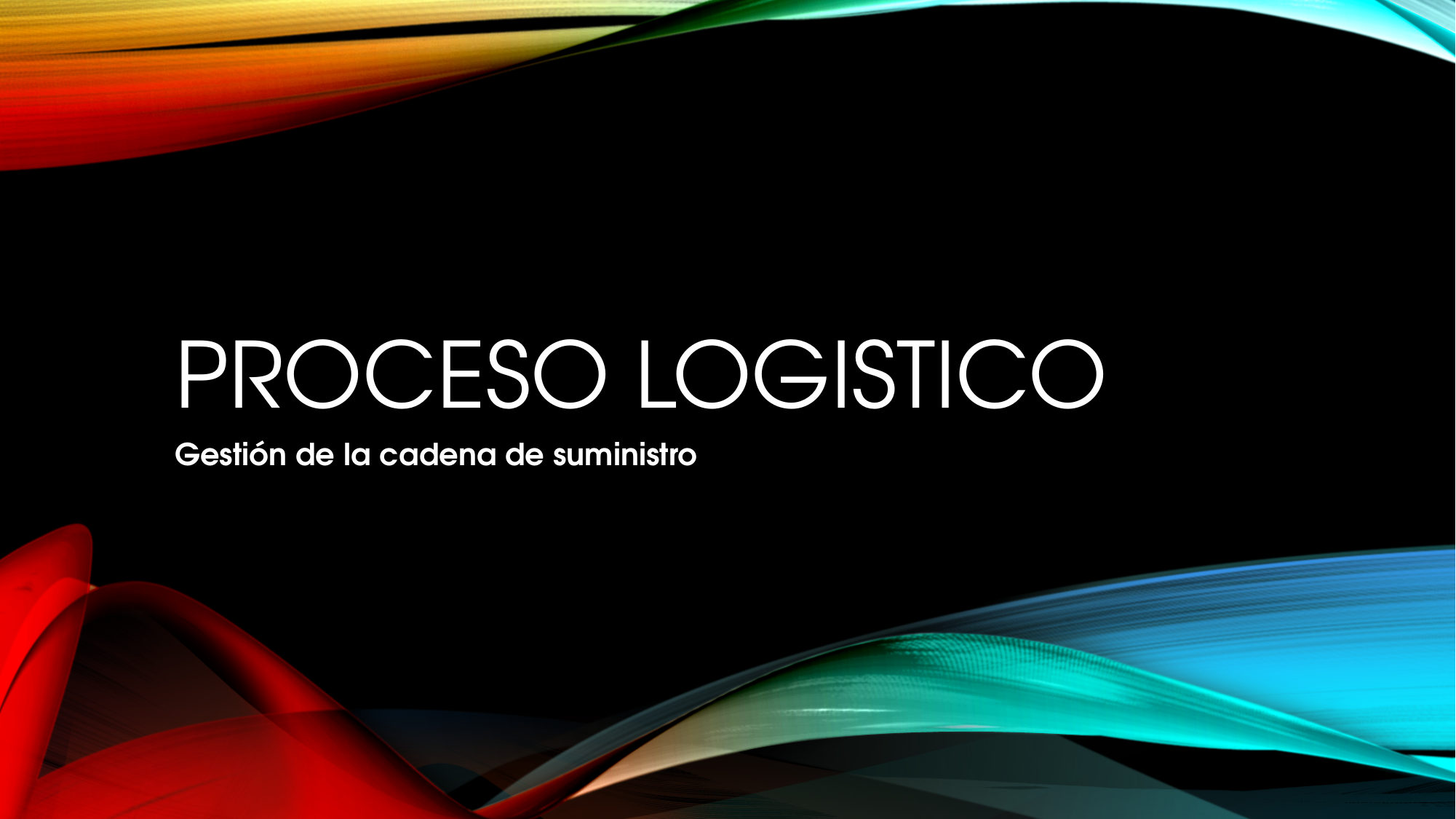

# PROCESO LOGISTICO
Gestión de la cadena de suministro